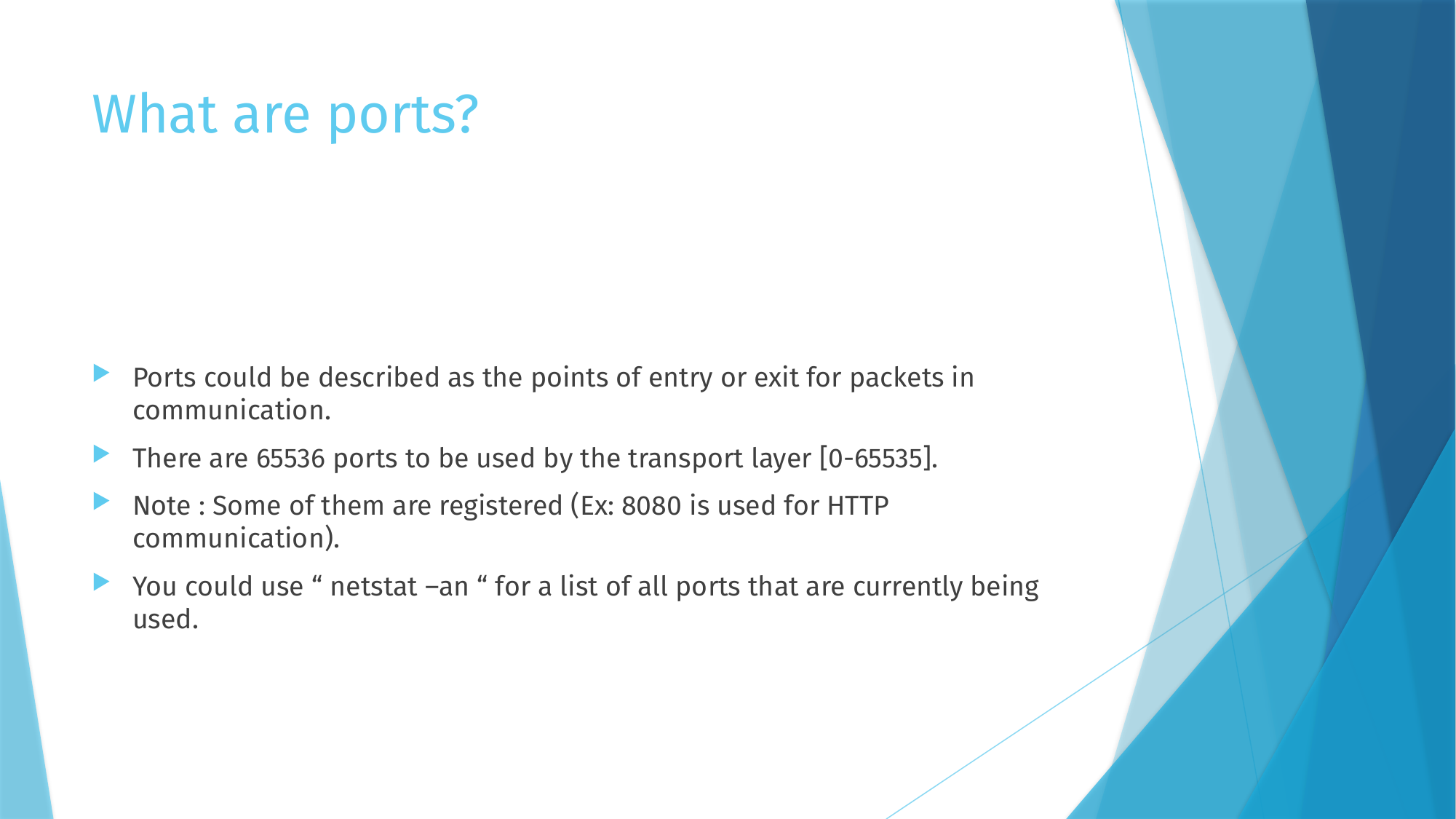

# What are ports?

Ports could be described as the points of entry or exit for packets in communication.
There are 65536 ports to be used by the transport layer [0-65535].
Note : Some of them are registered (Ex: 8080 is used for HTTP communication).
You could use “ netstat –an “ for a list of all ports that are currently being used.